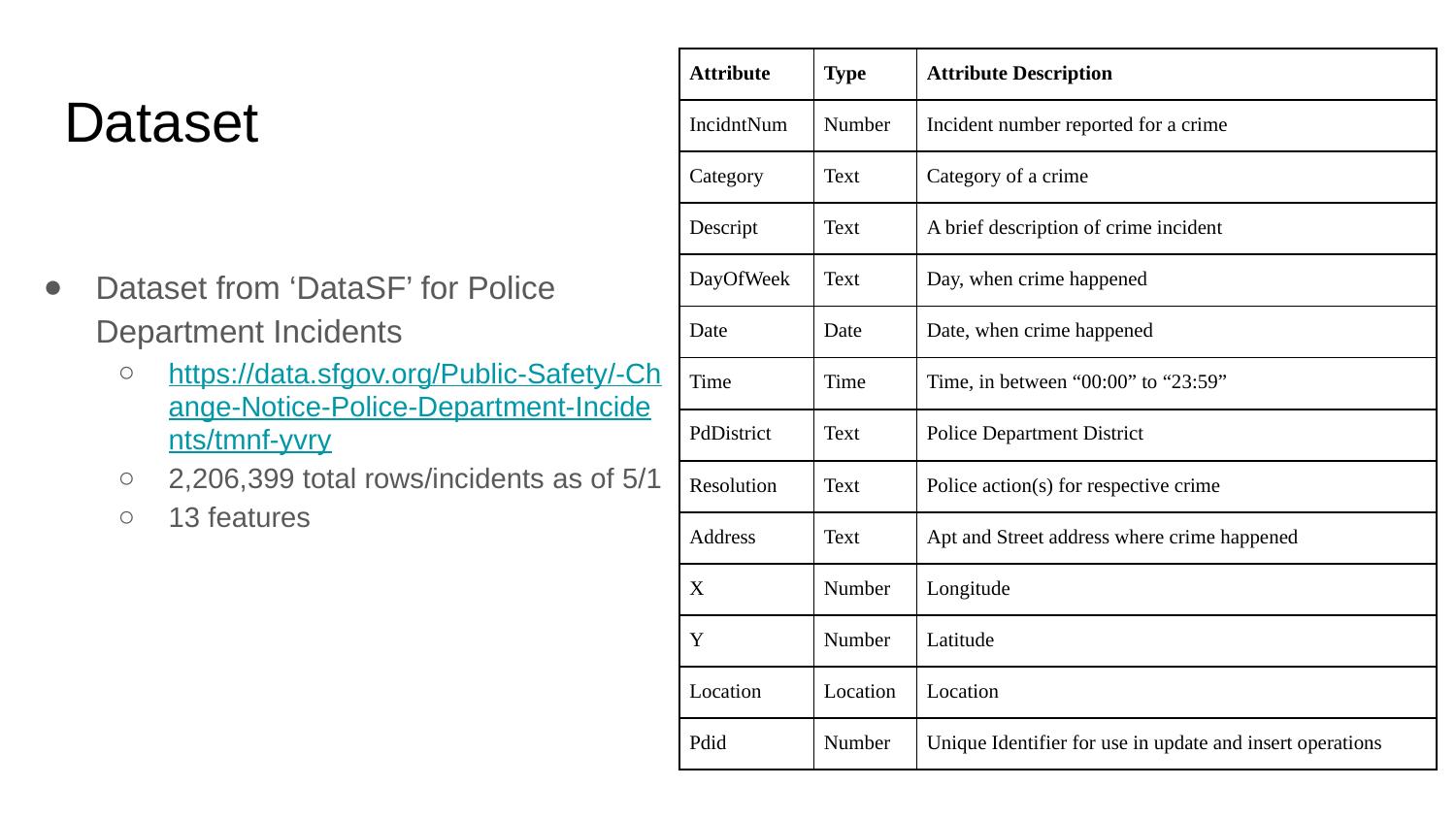

| Attribute | Type | Attribute Description |
| --- | --- | --- |
| IncidntNum | Number | Incident number reported for a crime |
| Category | Text | Category of a crime |
| Descript | Text | A brief description of crime incident |
| DayOfWeek | Text | Day, when crime happened |
| Date | Date | Date, when crime happened |
| Time | Time | Time, in between “00:00” to “23:59” |
| PdDistrict | Text | Police Department District |
| Resolution | Text | Police action(s) for respective crime |
| Address | Text | Apt and Street address where crime happened |
| X | Number | Longitude |
| Y | Number | Latitude |
| Location | Location | Location |
| Pdid | Number | Unique Identifier for use in update and insert operations |
# Dataset
Dataset from ‘DataSF’ for Police Department Incidents
https://data.sfgov.org/Public-Safety/-Change-Notice-Police-Department-Incidents/tmnf-yvry
2,206,399 total rows/incidents as of 5/1
13 features